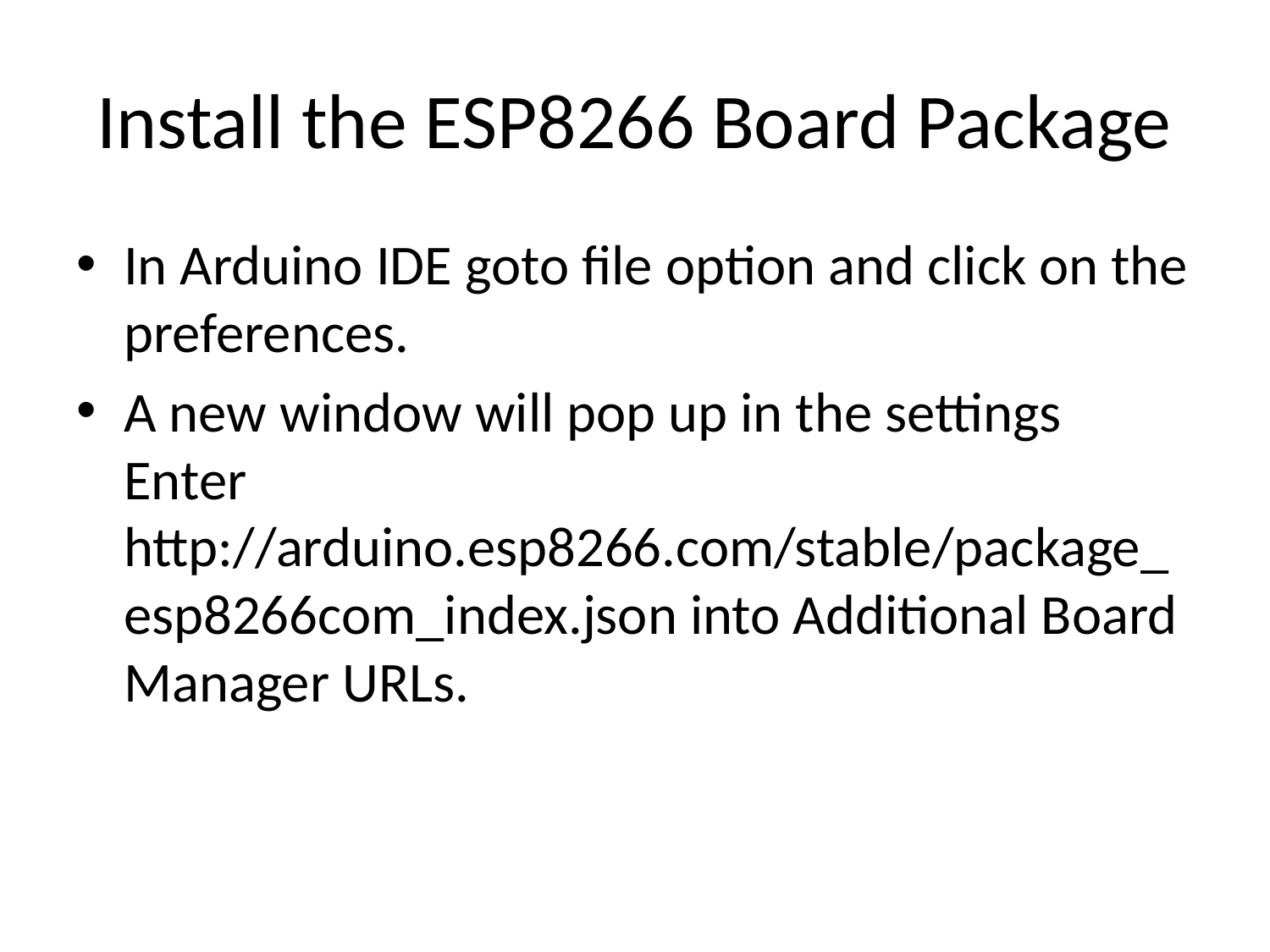

# Install the ESP8266 Board Package
In Arduino IDE goto file option and click on the preferences.
A new window will pop up in the settings Enter http://arduino.esp8266.com/stable/package_esp8266com_index.json into Additional Board Manager URLs.